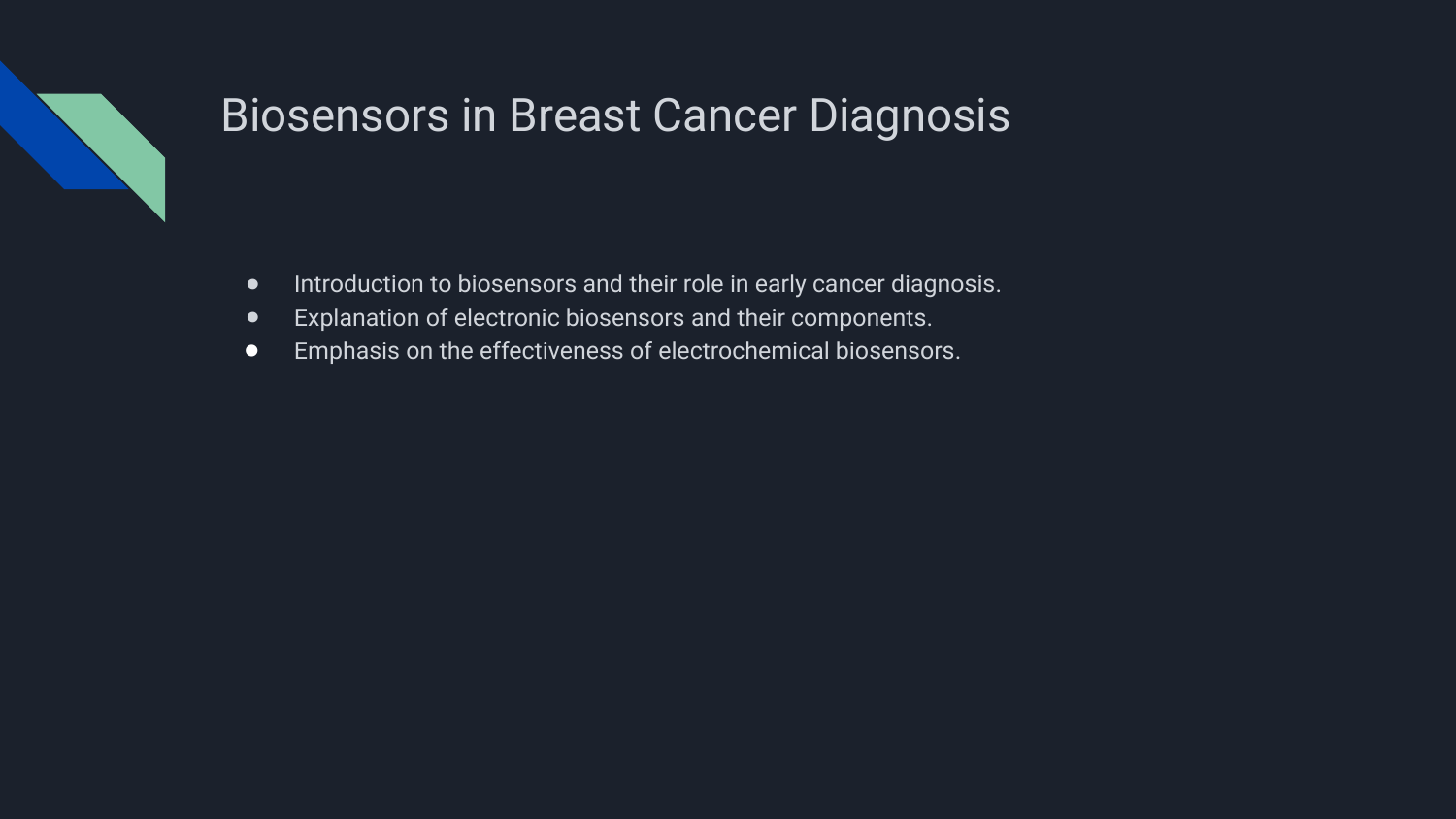

# Biosensors in Breast Cancer Diagnosis

Introduction to biosensors and their role in early cancer diagnosis.
Explanation of electronic biosensors and their components.
Emphasis on the effectiveness of electrochemical biosensors.